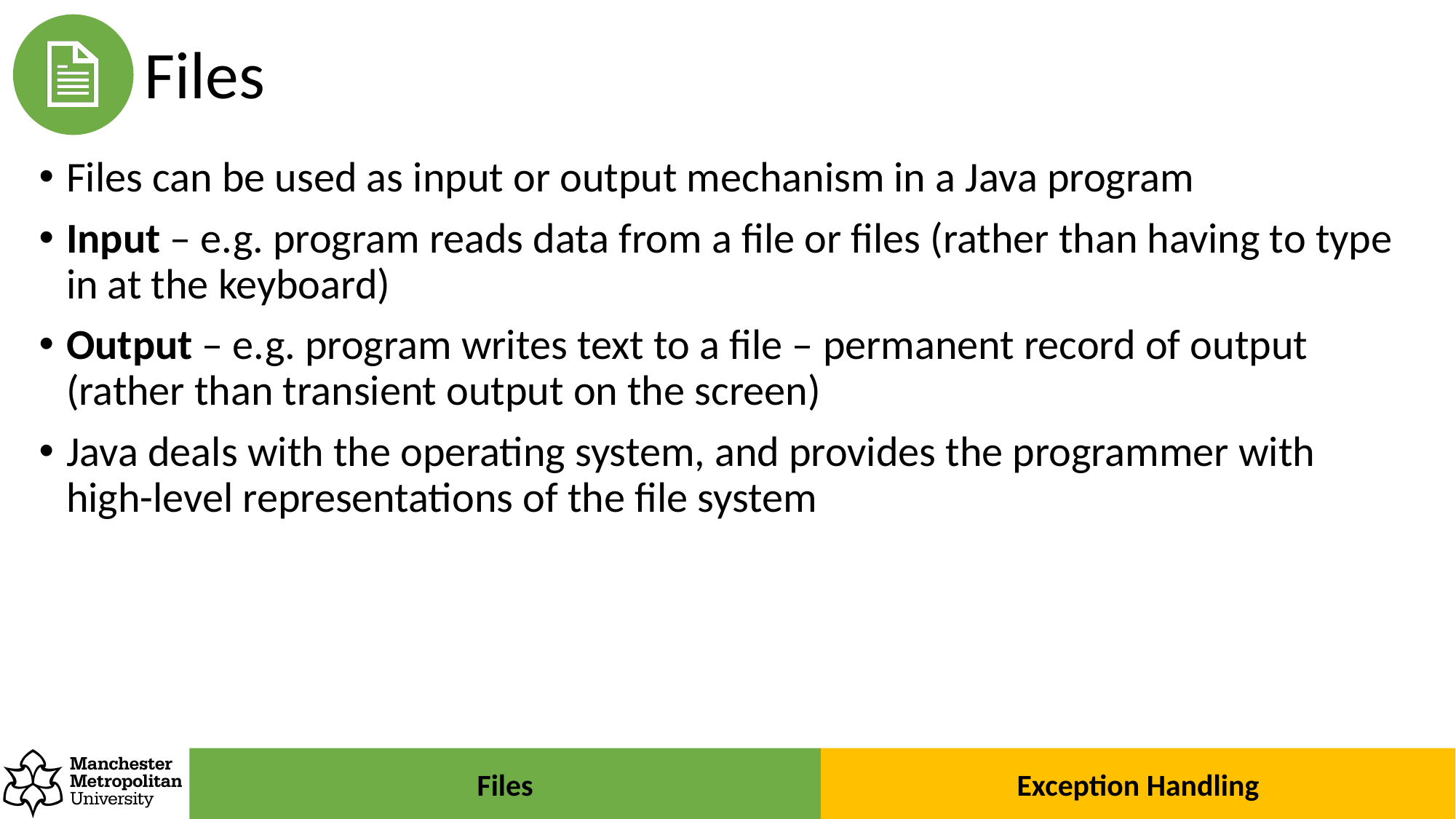

# Files

Files can be used as input or output mechanism in a Java program
Input – e.g. program reads data from a file or files (rather than having to type in at the keyboard)
Output – e.g. program writes text to a file – permanent record of output (rather than transient output on the screen)
Java deals with the operating system, and provides the programmer with high-level representations of the file system
Exception Handling
Files